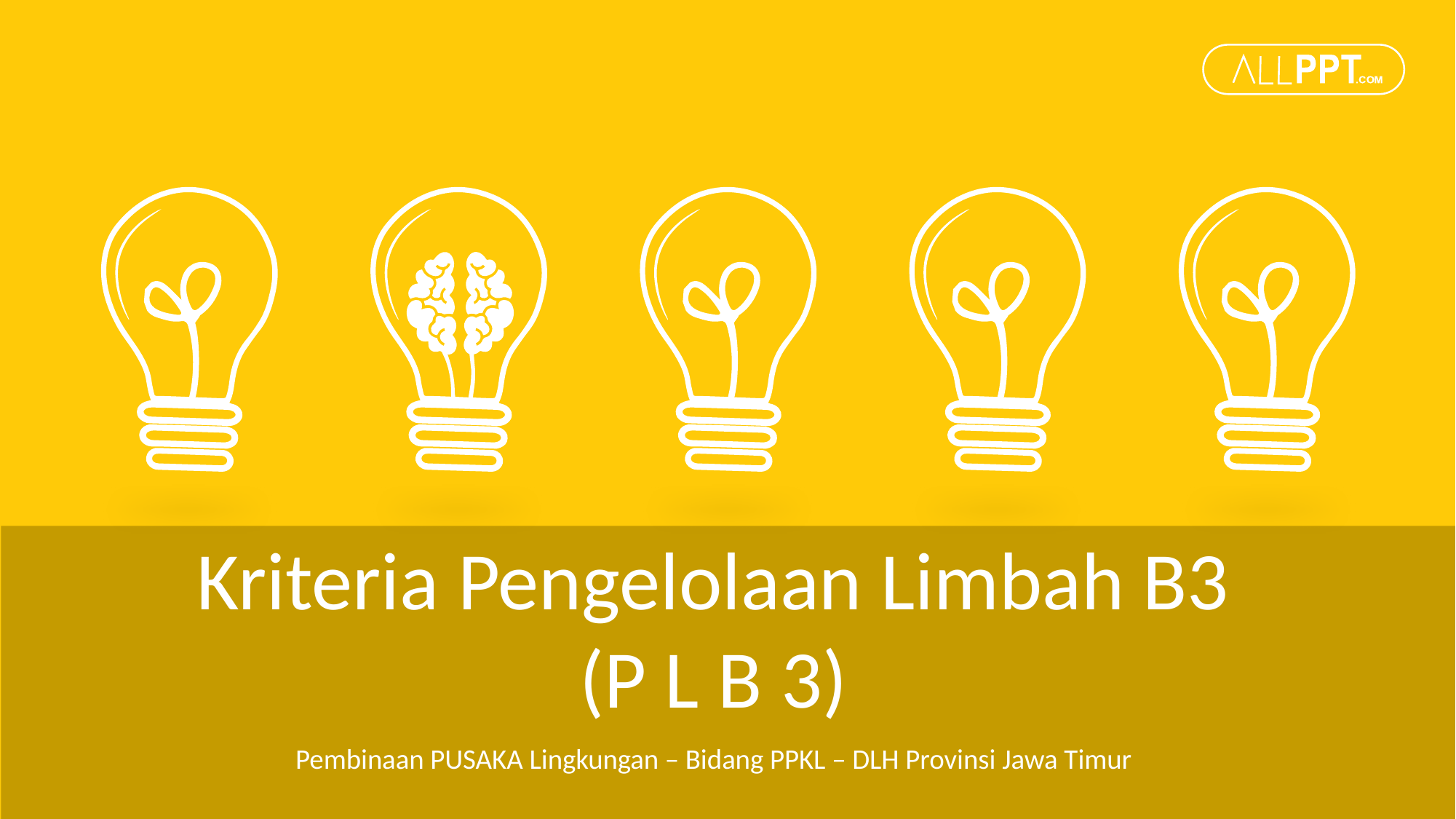

Kriteria Pengelolaan Limbah B3
(P L B 3)

Pembinaan PUSAKA Lingkungan – Bidang PPKL – DLH Provinsi Jawa Timur